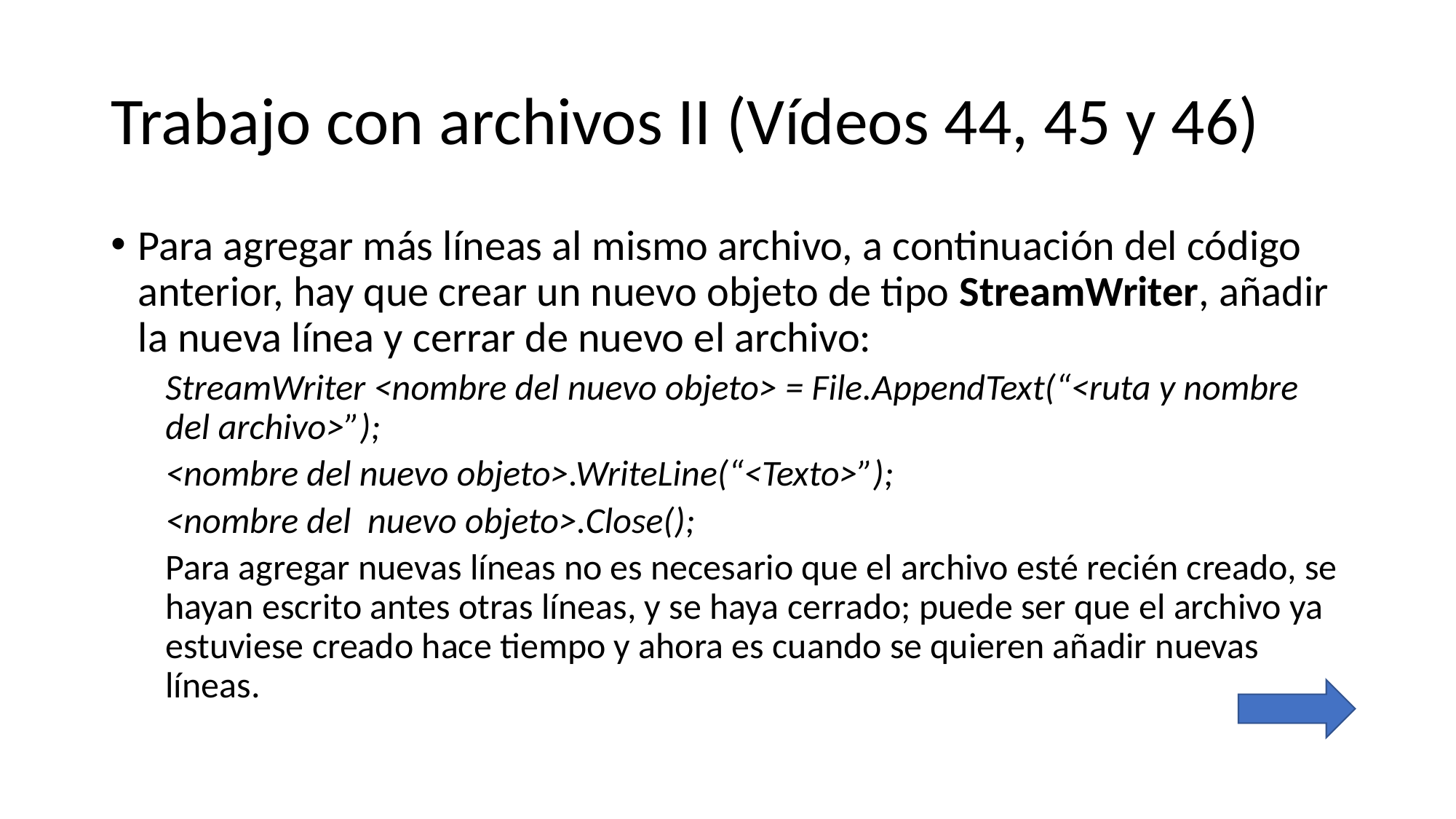

# Trabajo con archivos II (Vídeos 44, 45 y 46)
Para agregar más líneas al mismo archivo, a continuación del código anterior, hay que crear un nuevo objeto de tipo StreamWriter, añadir la nueva línea y cerrar de nuevo el archivo:
StreamWriter <nombre del nuevo objeto> = File.AppendText(“<ruta y nombre del archivo>”);
<nombre del nuevo objeto>.WriteLine(“<Texto>”);
<nombre del  nuevo objeto>.Close();
Para agregar nuevas líneas no es necesario que el archivo esté recién creado, se hayan escrito antes otras líneas, y se haya cerrado; puede ser que el archivo ya estuviese creado hace tiempo y ahora es cuando se quieren añadir nuevas líneas.